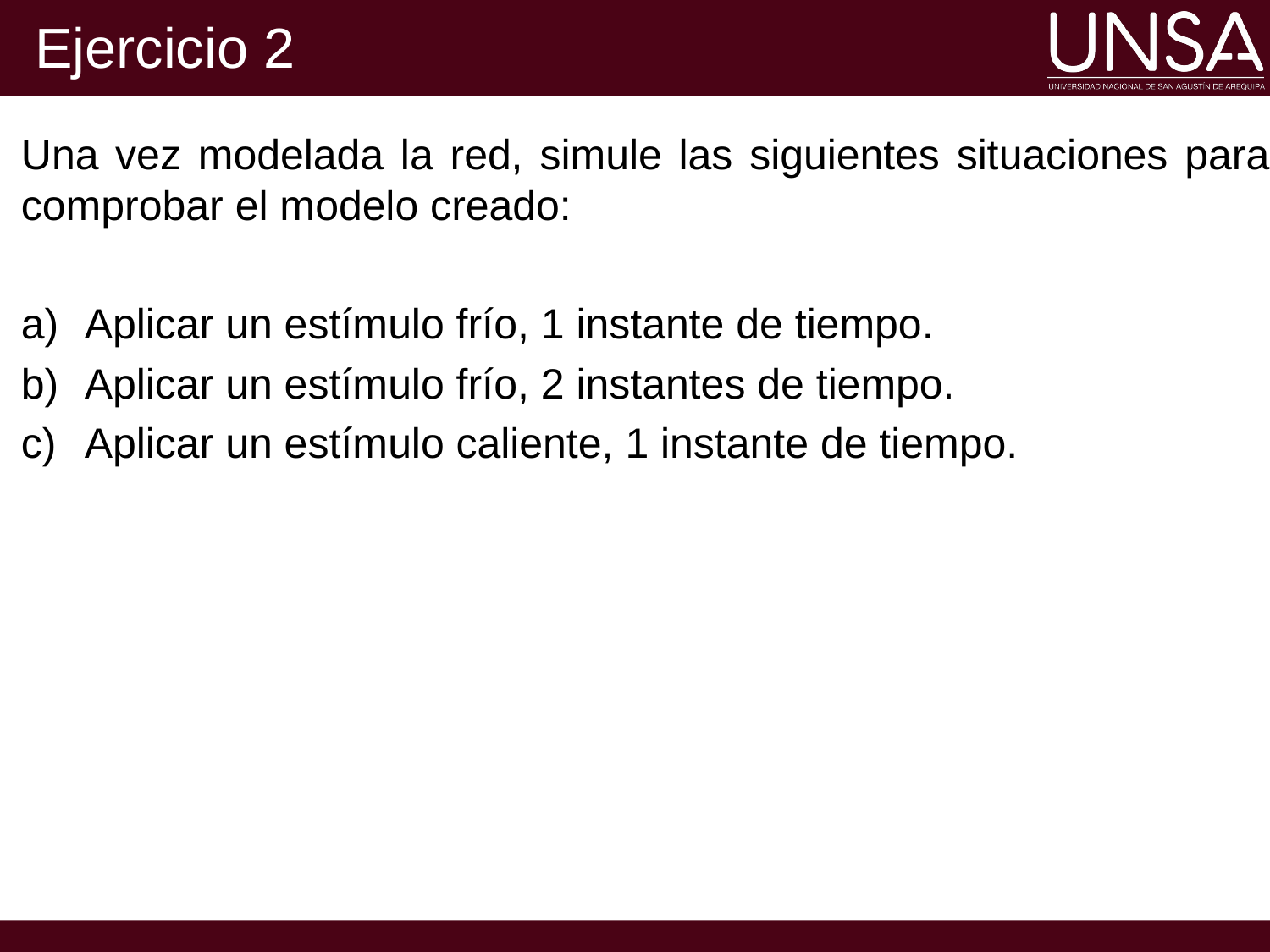

# Ejercicio 2
Una vez modelada la red, simule las siguientes situaciones para comprobar el modelo creado:

Aplicar un estímulo frío, 1 instante de tiempo.
Aplicar un estímulo frío, 2 instantes de tiempo.
Aplicar un estímulo caliente, 1 instante de tiempo.